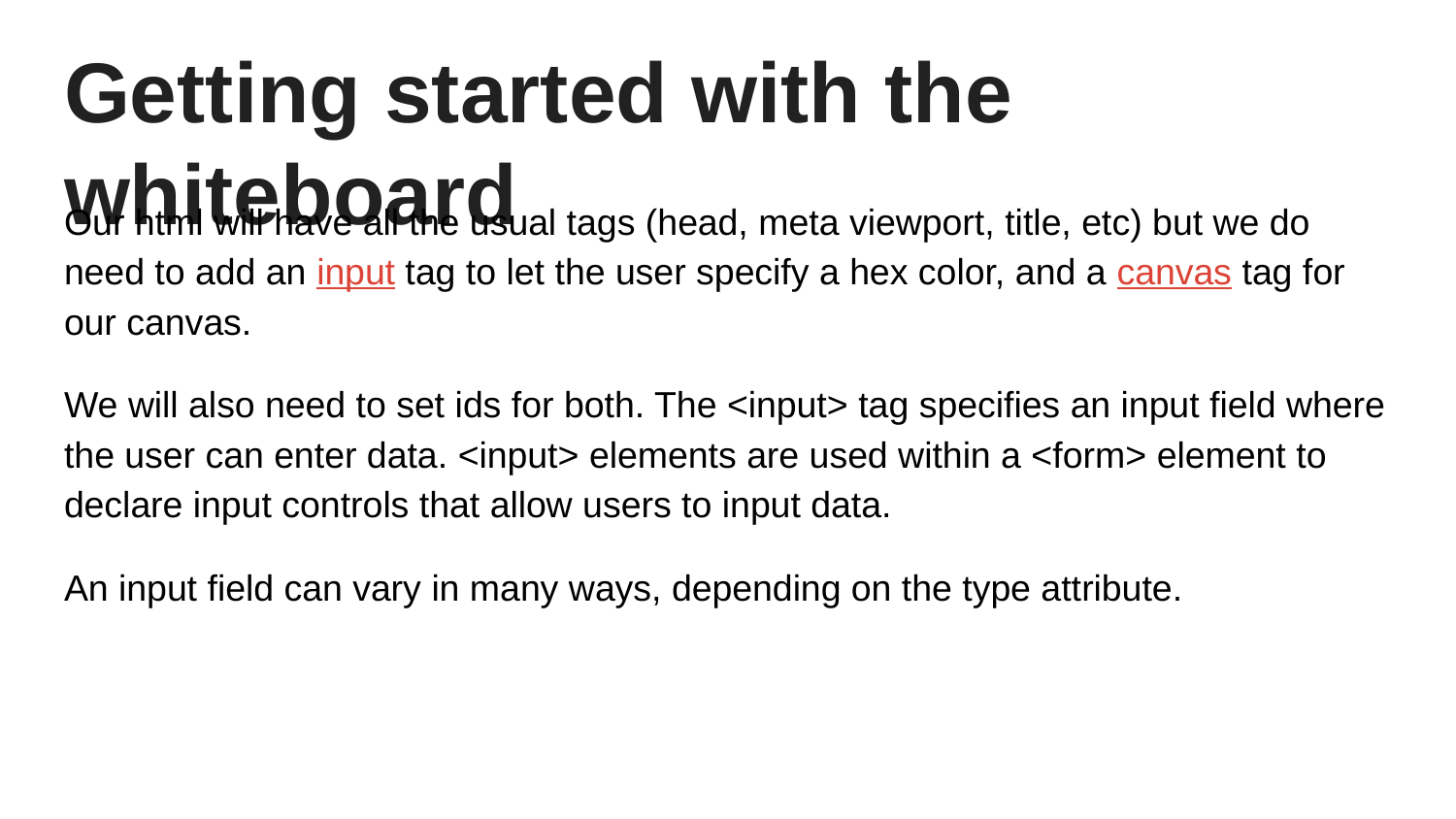

# Getting started with the whiteboard
Our html will have all the usual tags (head, meta viewport, title, etc) but we do need to add an input tag to let the user specify a hex color, and a canvas tag for our canvas.
We will also need to set ids for both. The <input> tag specifies an input field where the user can enter data. <input> elements are used within a <form> element to declare input controls that allow users to input data.
An input field can vary in many ways, depending on the type attribute.